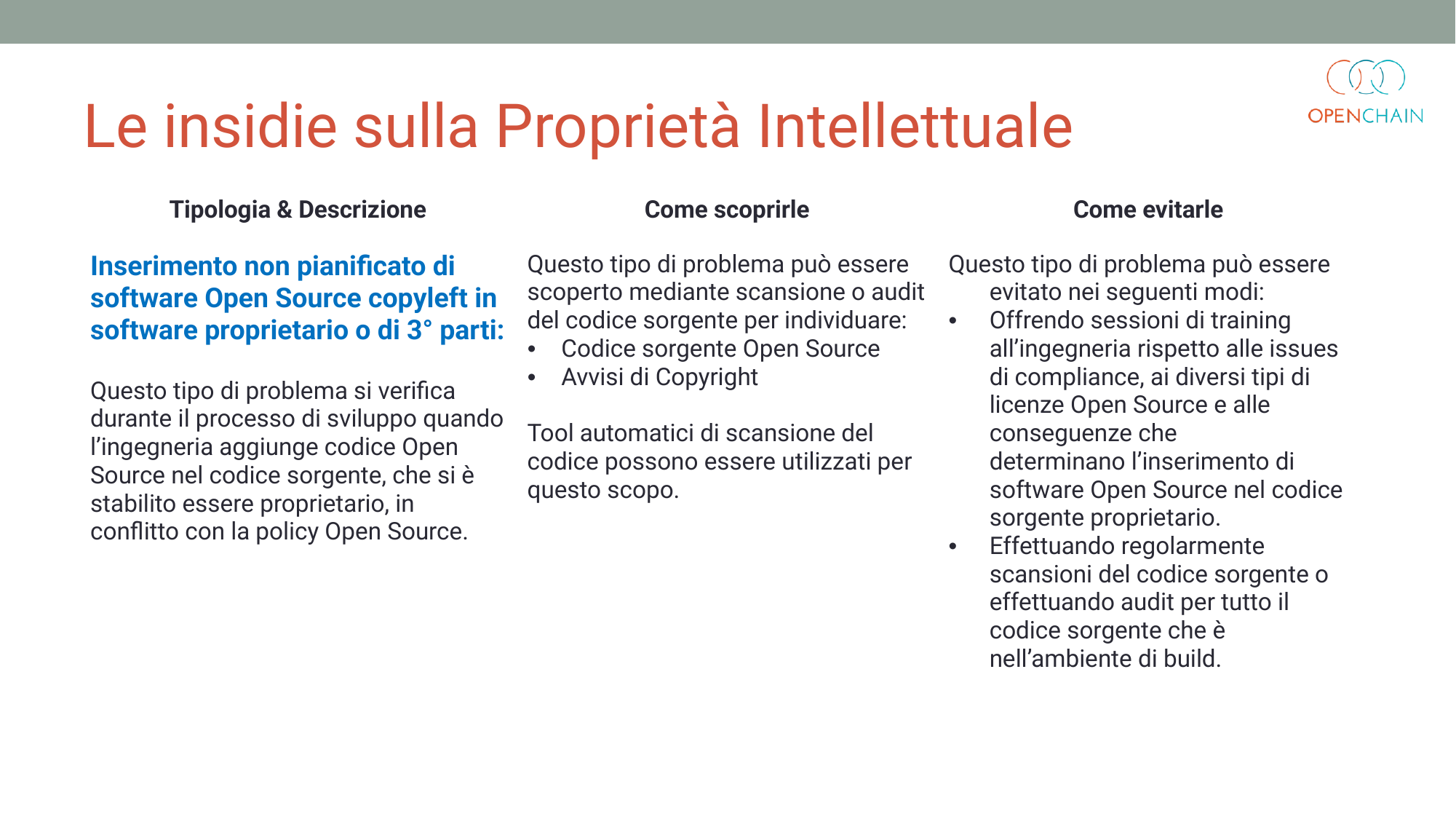

Le insidie sulla Proprietà Intellettuale
| Tipologia & Descrizione | Come scoprirle | Come evitarle |
| --- | --- | --- |
| Inserimento non pianificato di software Open Source copyleft in software proprietario o di 3° parti: Questo tipo di problema si verifica durante il processo di sviluppo quando l’ingegneria aggiunge codice Open Source nel codice sorgente, che si è stabilito essere proprietario, in conflitto con la policy Open Source. | Questo tipo di problema può essere scoperto mediante scansione o audit del codice sorgente per individuare: Codice sorgente Open Source   Avvisi di Copyright Tool automatici di scansione del codice possono essere utilizzati per questo scopo. | Questo tipo di problema può essere evitato nei seguenti modi:  Offrendo sessioni di training all’ingegneria rispetto alle issues di compliance, ai diversi tipi di licenze Open Source e alle conseguenze che determinano l’inserimento di software Open Source nel codice sorgente proprietario. Effettuando regolarmente scansioni del codice sorgente o effettuando audit per tutto il codice sorgente che è nell’ambiente di build. |